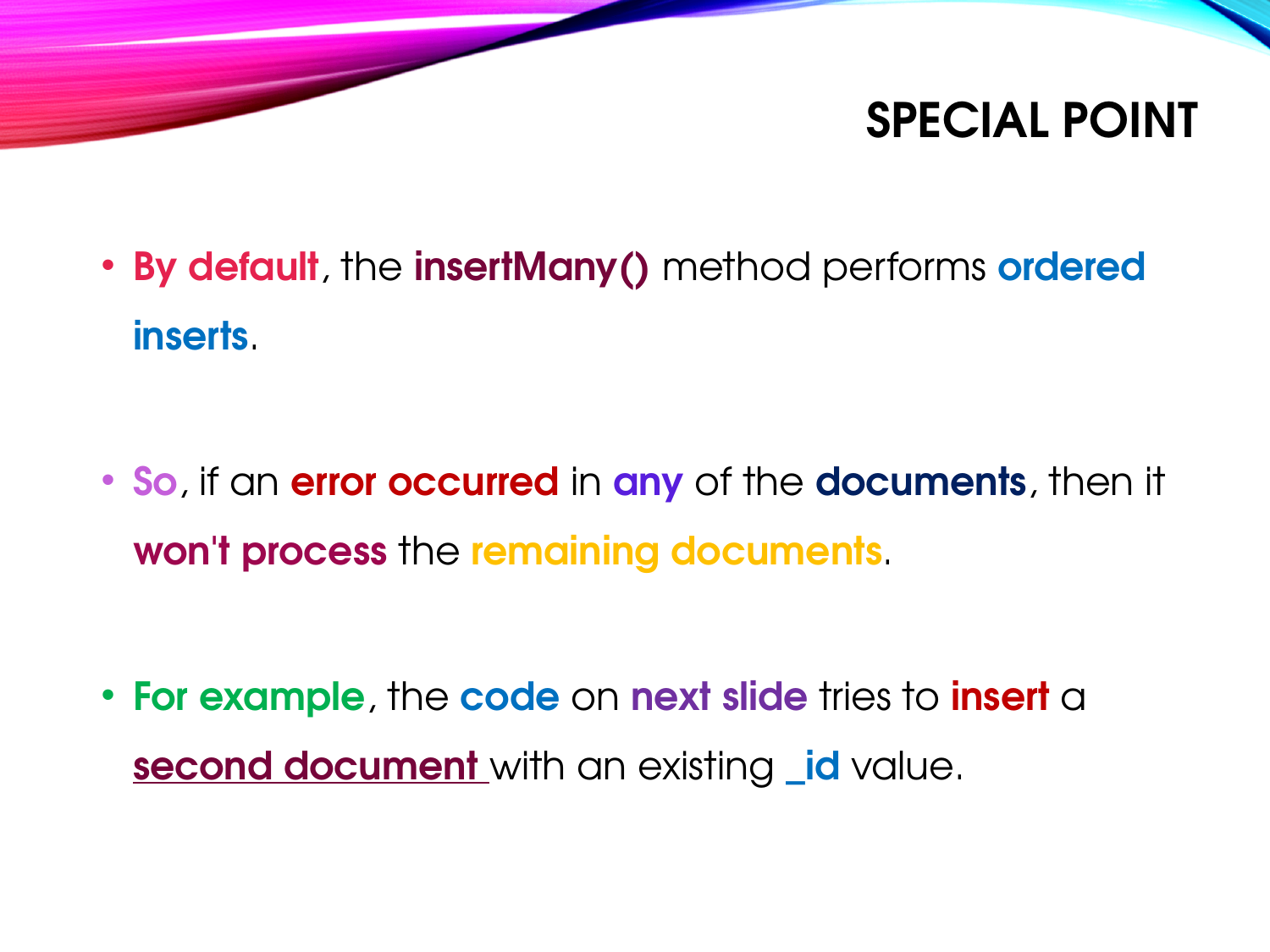

# Special point
By default, the insertMany() method performs ordered inserts.

So, if an error occurred in any of the documents, then it won't process the remaining documents.

For example, the code on next slide tries to insert a second document with an existing _id value.